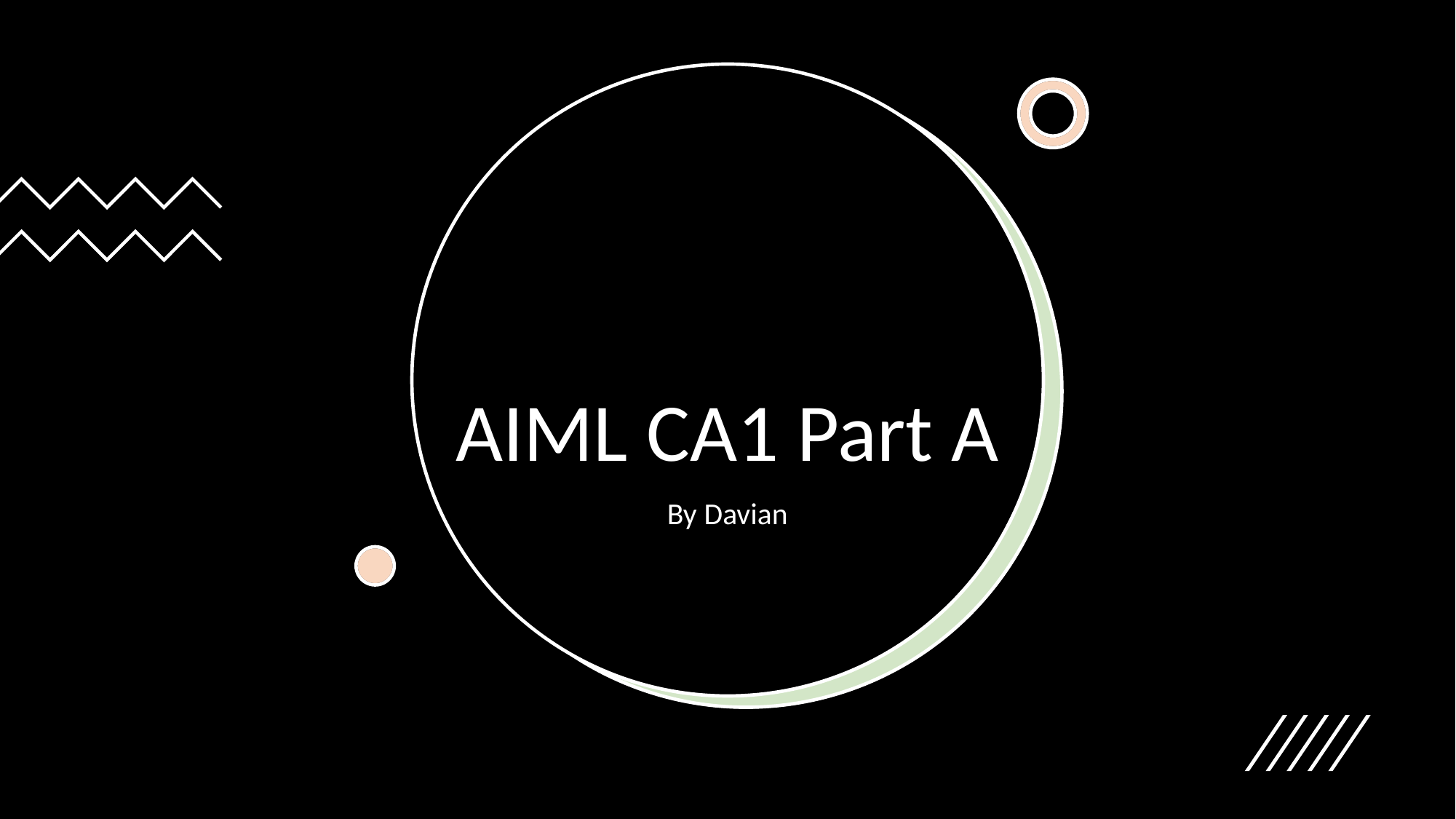

# AIML CA1 Part A

By Davian